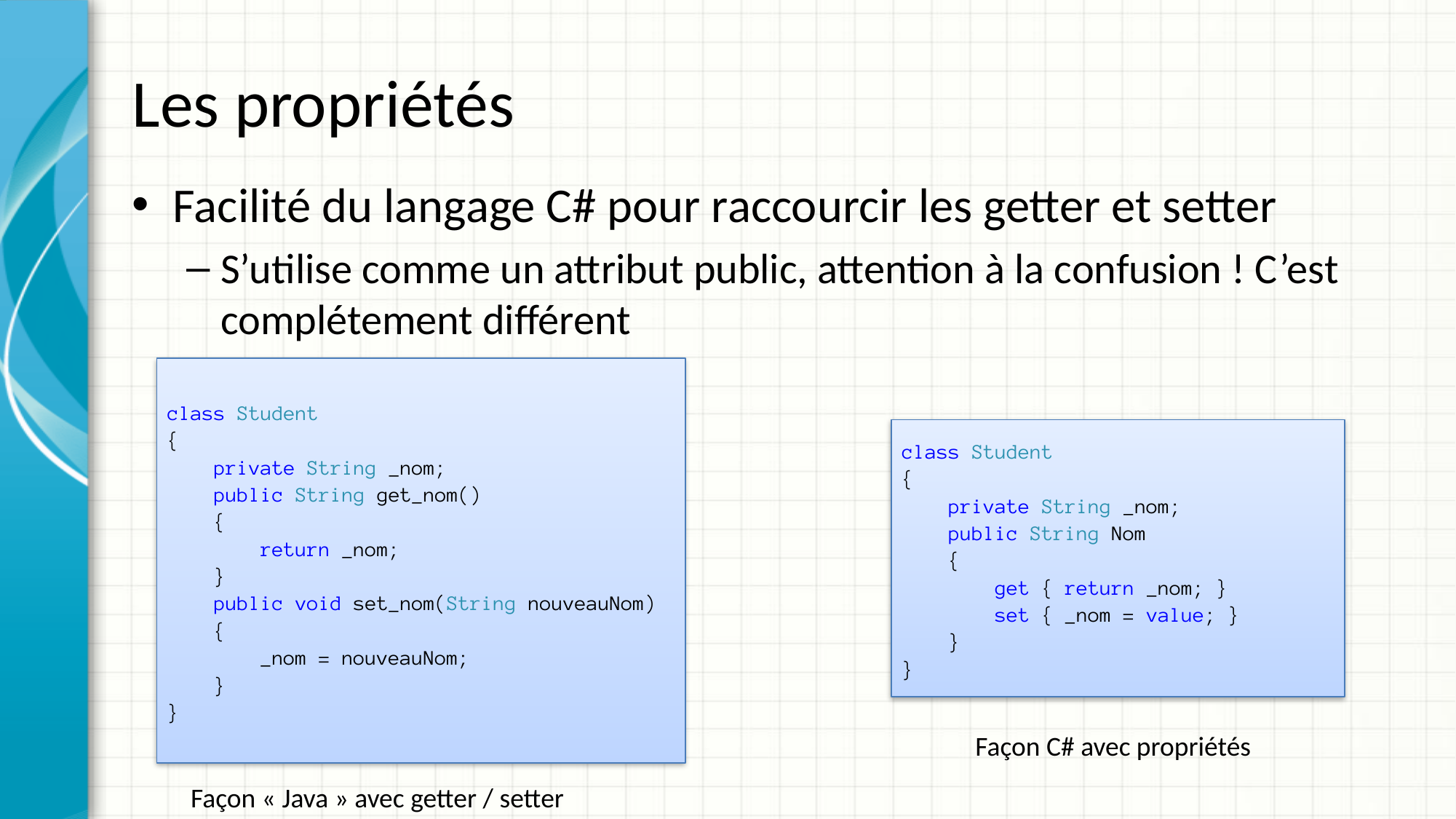

# Les propriétés
Facilité du langage C# pour raccourcir les getter et setter
S’utilise comme un attribut public, attention à la confusion ! C’est complétement différent
class Student
{
    private String _nom;
    public String get_nom()
    {
        return _nom;
    }
    public void set_nom(String nouveauNom)
    {
        _nom = nouveauNom;
    }
}
class Student
{
    private String _nom;
    public String Nom
    {
        get { return _nom; }
        set { _nom = value; }
    }
}
Façon C# avec propriétés
Façon « Java » avec getter / setter